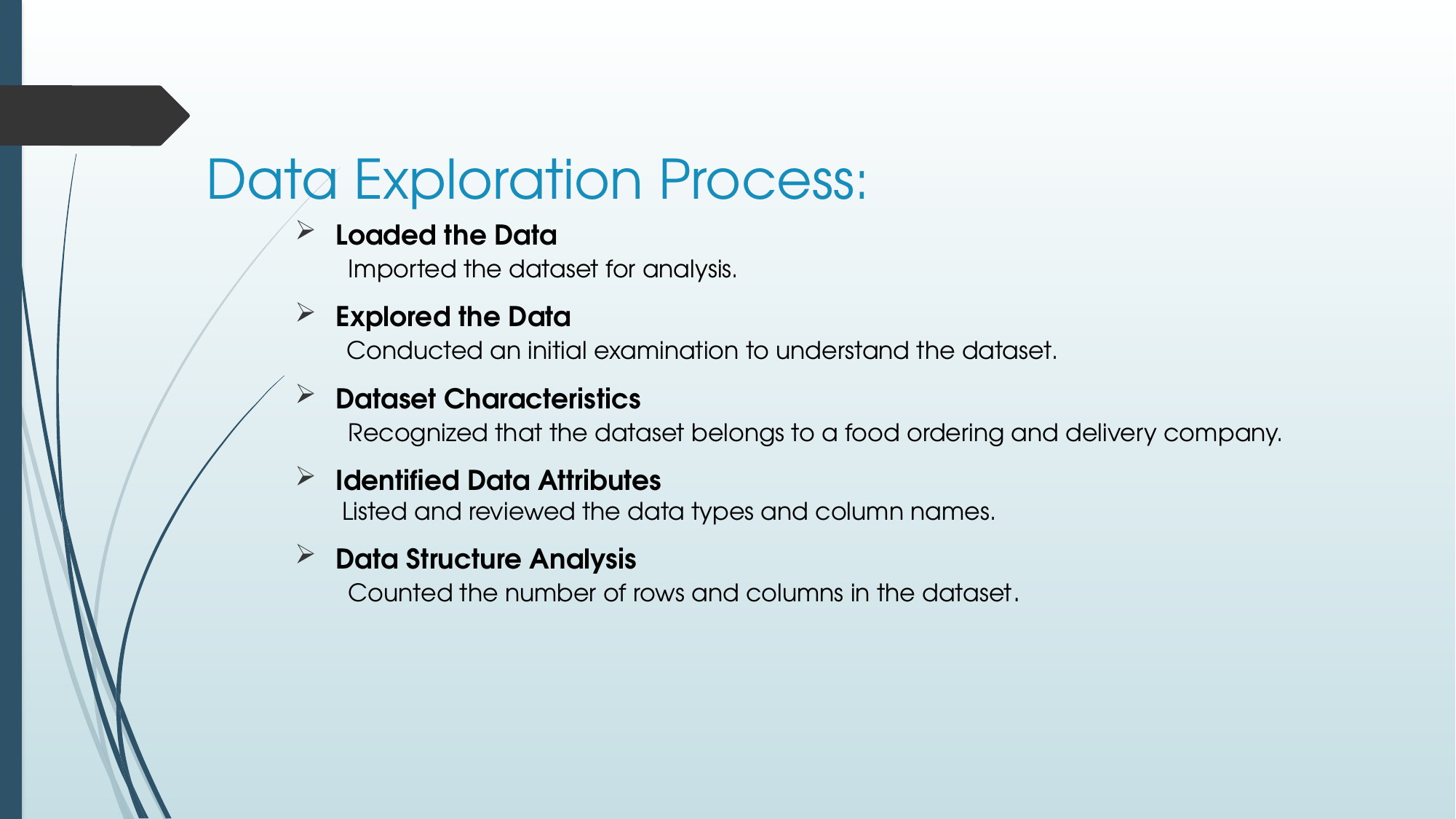

# Data Exploration Process:
Loaded the Data
       Imported the dataset for analysis.
Explored the Data
       Conducted an initial examination to understand the dataset.
Dataset Characteristics
       Recognized that the dataset belongs to a food ordering and delivery company.
Identified Data Attributes
       Listed and reviewed the data types and column names.
Data Structure Analysis
       Counted the number of rows and columns in the dataset.